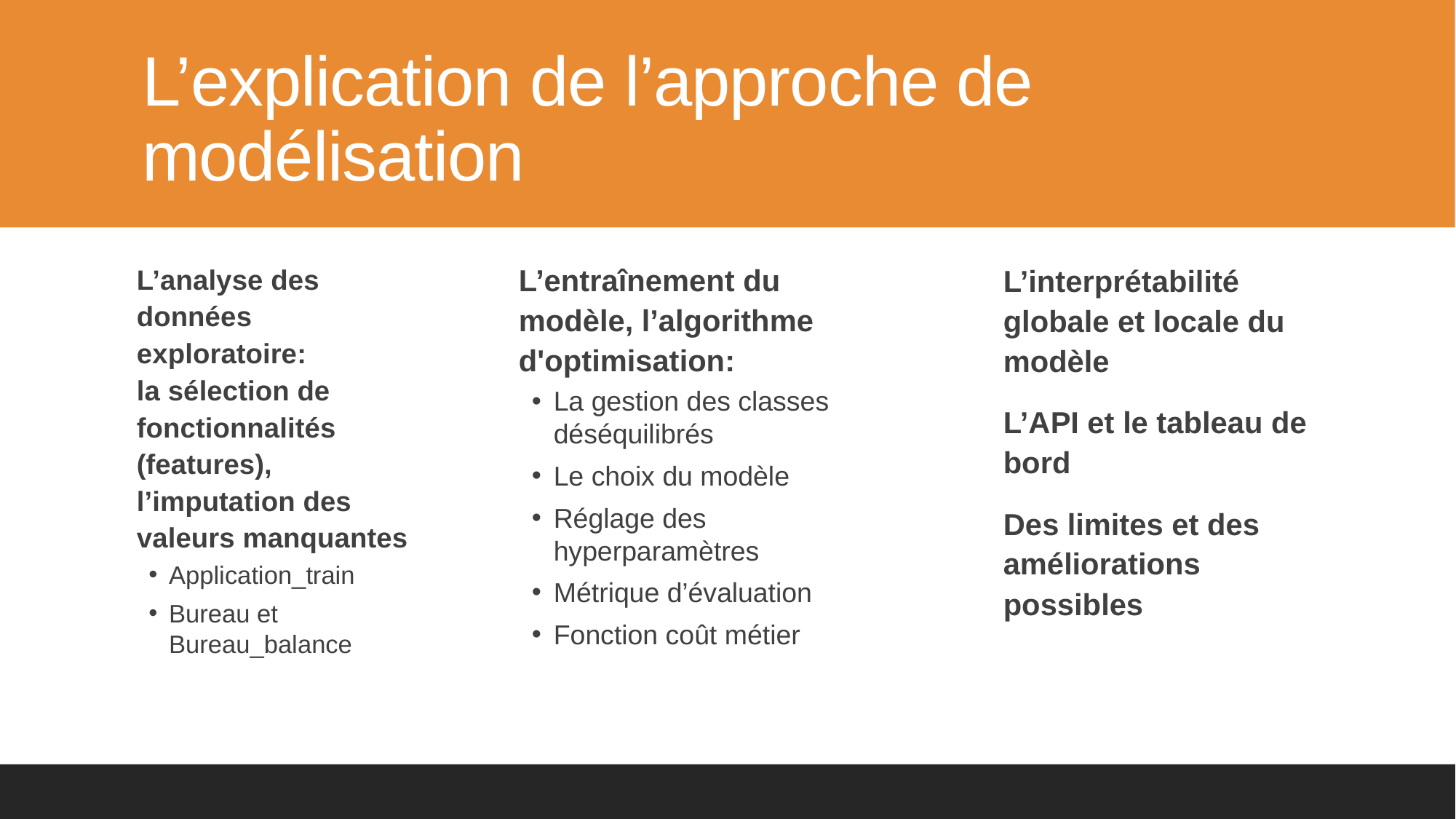

# L’explication de l’approche de modélisation
L’entraînement du modèle, l’algorithme d'optimisation:
La gestion des classes déséquilibrés
Le choix du modèle
Réglage des hyperparamètres
Métrique d’évaluation
Fonction coût métier
L’interprétabilité globale et locale du modèle
L’API et le tableau de bord
Des limites et des améliorations possibles

L’analyse des données exploratoire:
la sélection de fonctionnalités (features), l’imputation des valeurs manquantes
Application_train
Bureau et Bureau_balance